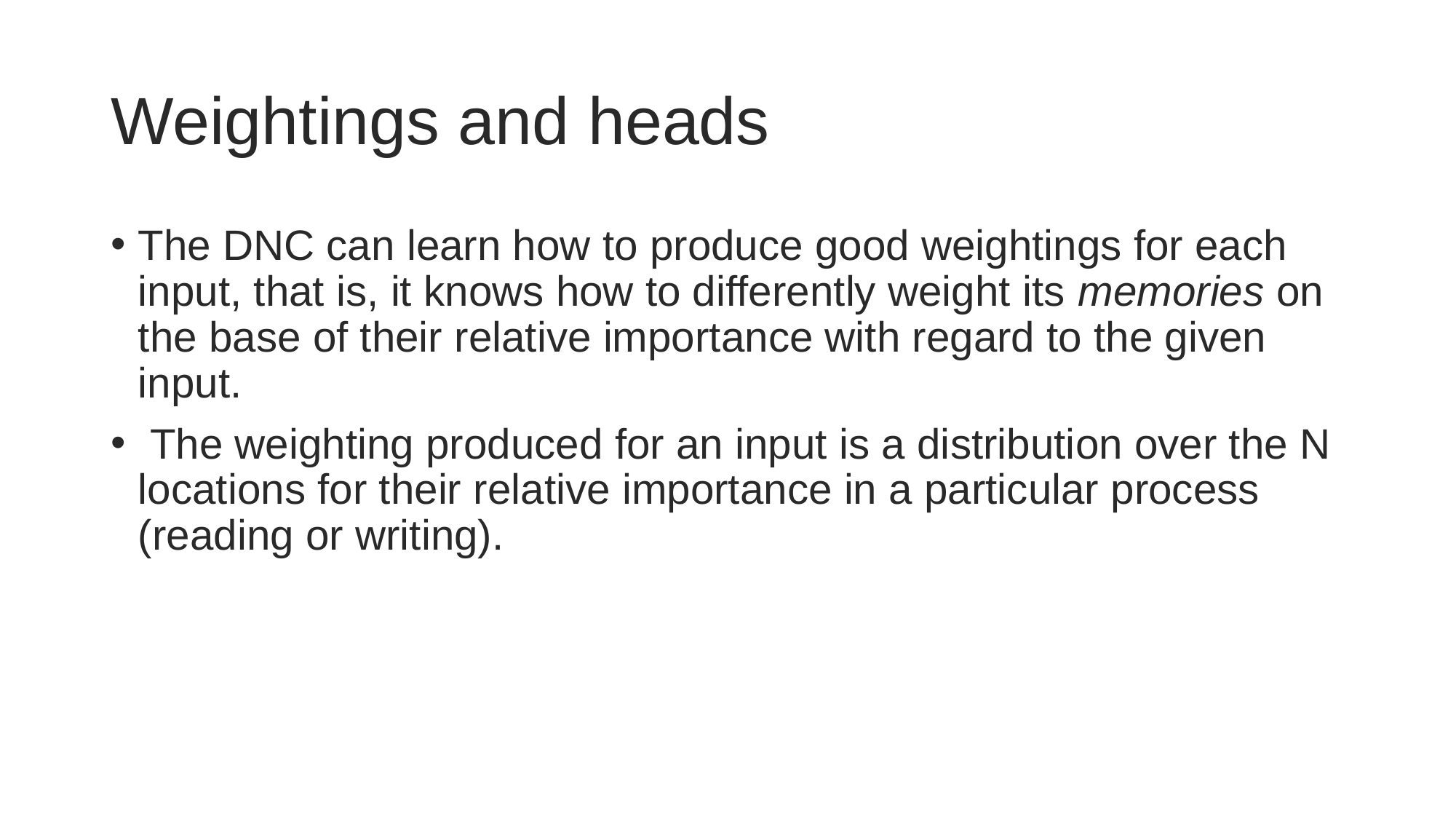

# Weightings and heads
The DNC can learn how to produce good weightings for each input, that is, it knows how to differently weight its memories on the base of their relative importance with regard to the given input.
 The weighting produced for an input is a distribution over the N locations for their relative importance in a particular process (reading or writing).